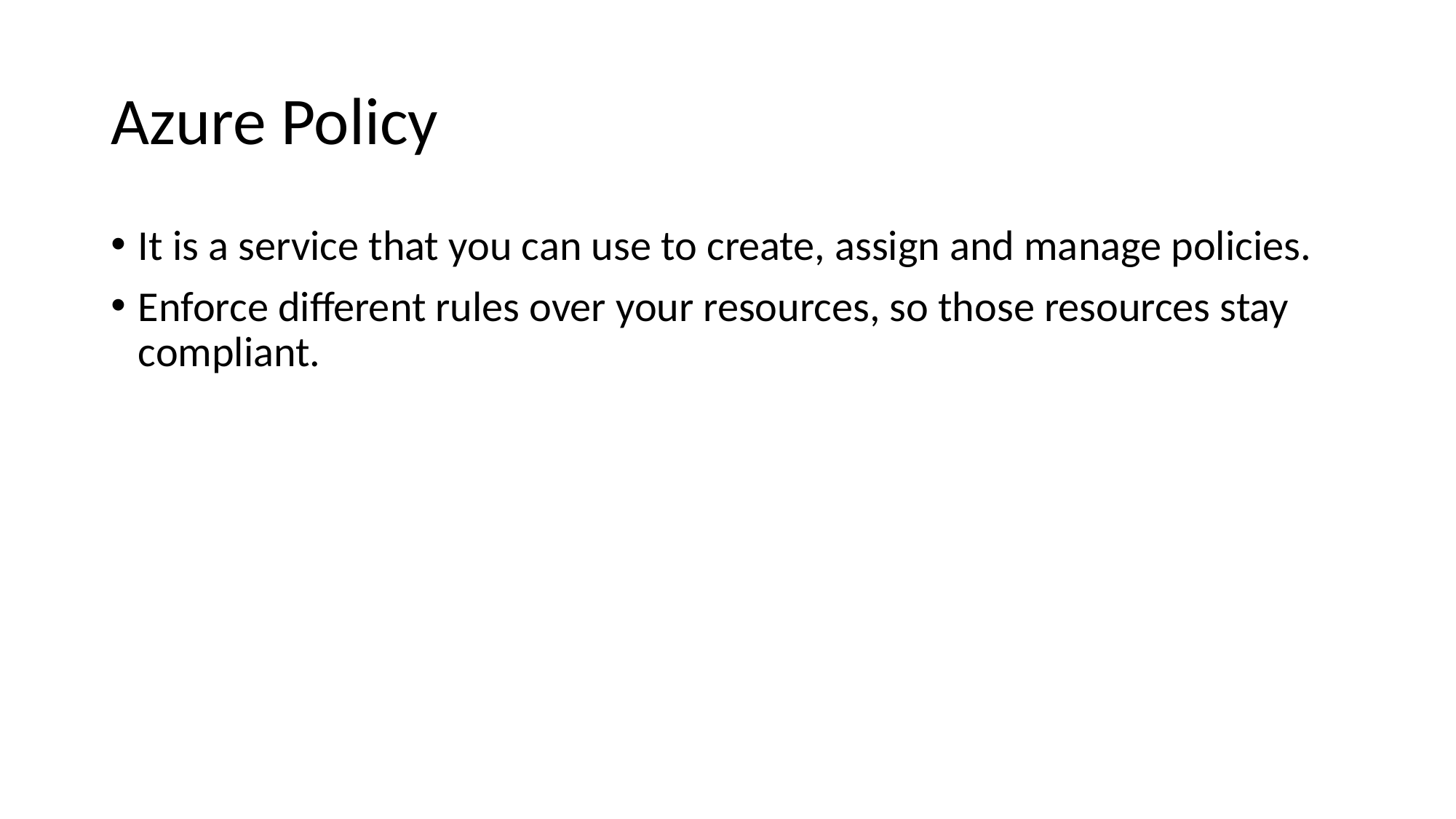

# Azure Policy
It is a service that you can use to create, assign and manage policies.
Enforce different rules over your resources, so those resources stay compliant.